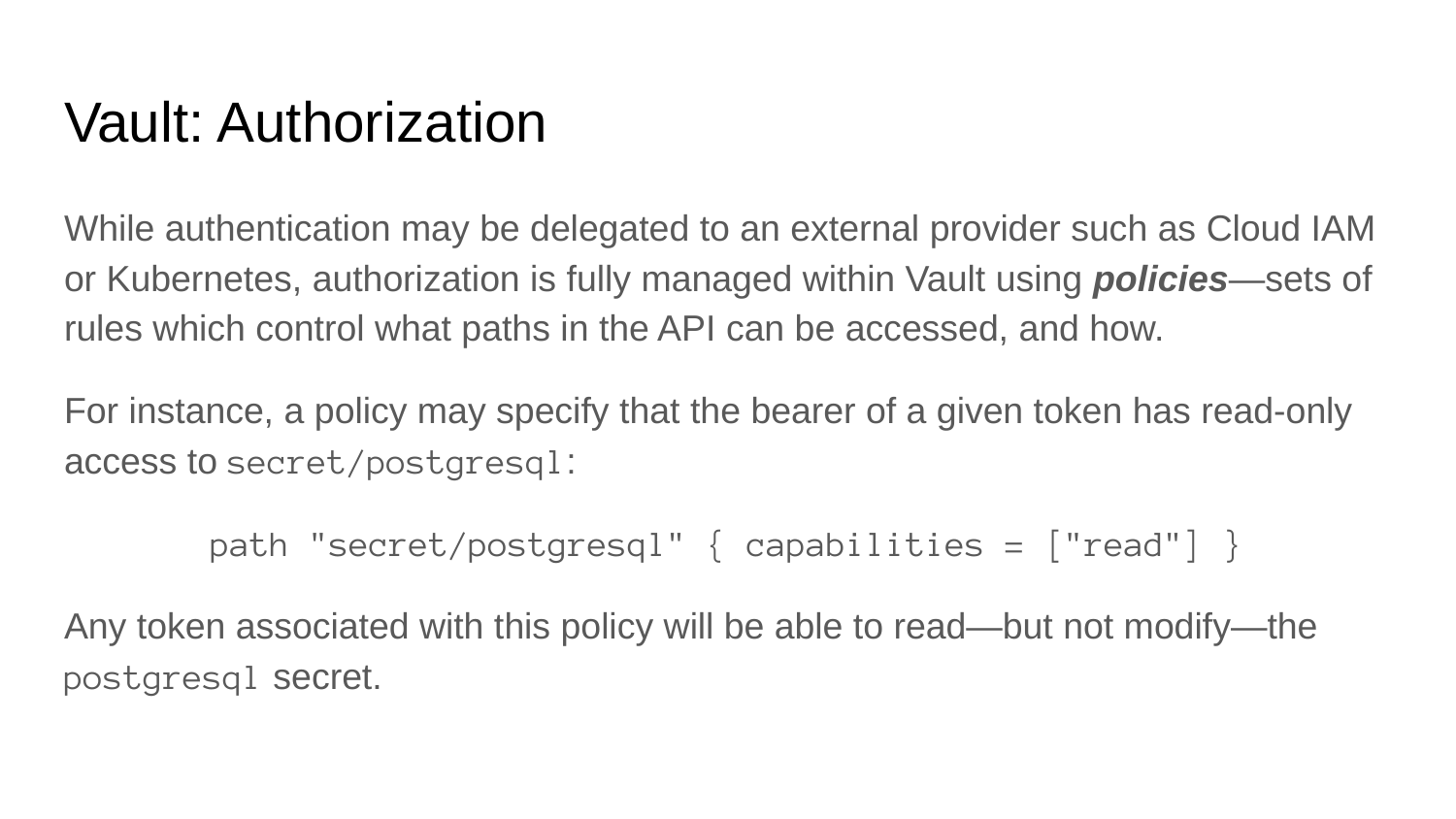

# Vault: Authorization
While authentication may be delegated to an external provider such as Cloud IAM or Kubernetes, authorization is fully managed within Vault using policies—sets of rules which control what paths in the API can be accessed, and how.
For instance, a policy may specify that the bearer of a given token has read-only access to secret/postgresql:
path "secret/postgresql" { capabilities = ["read"] }
Any token associated with this policy will be able to read—but not modify—the postgresql secret.